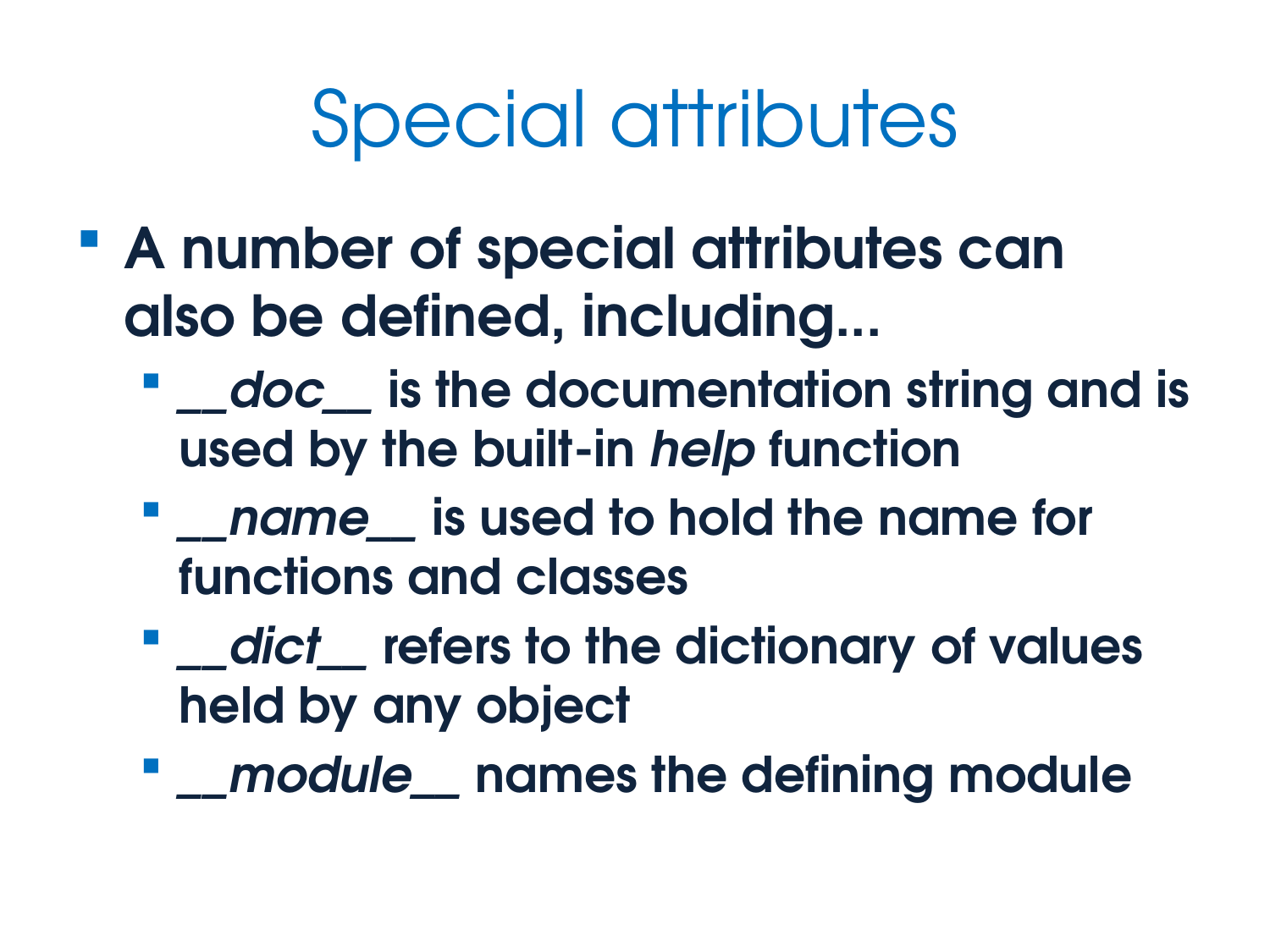

# Special attributes
A number of special attributes can also be defined, including...
__doc__ is the documentation string and is used by the built-in help function
__name__ is used to hold the name for functions and classes
__dict__ refers to the dictionary of values held by any object
__module__ names the defining module